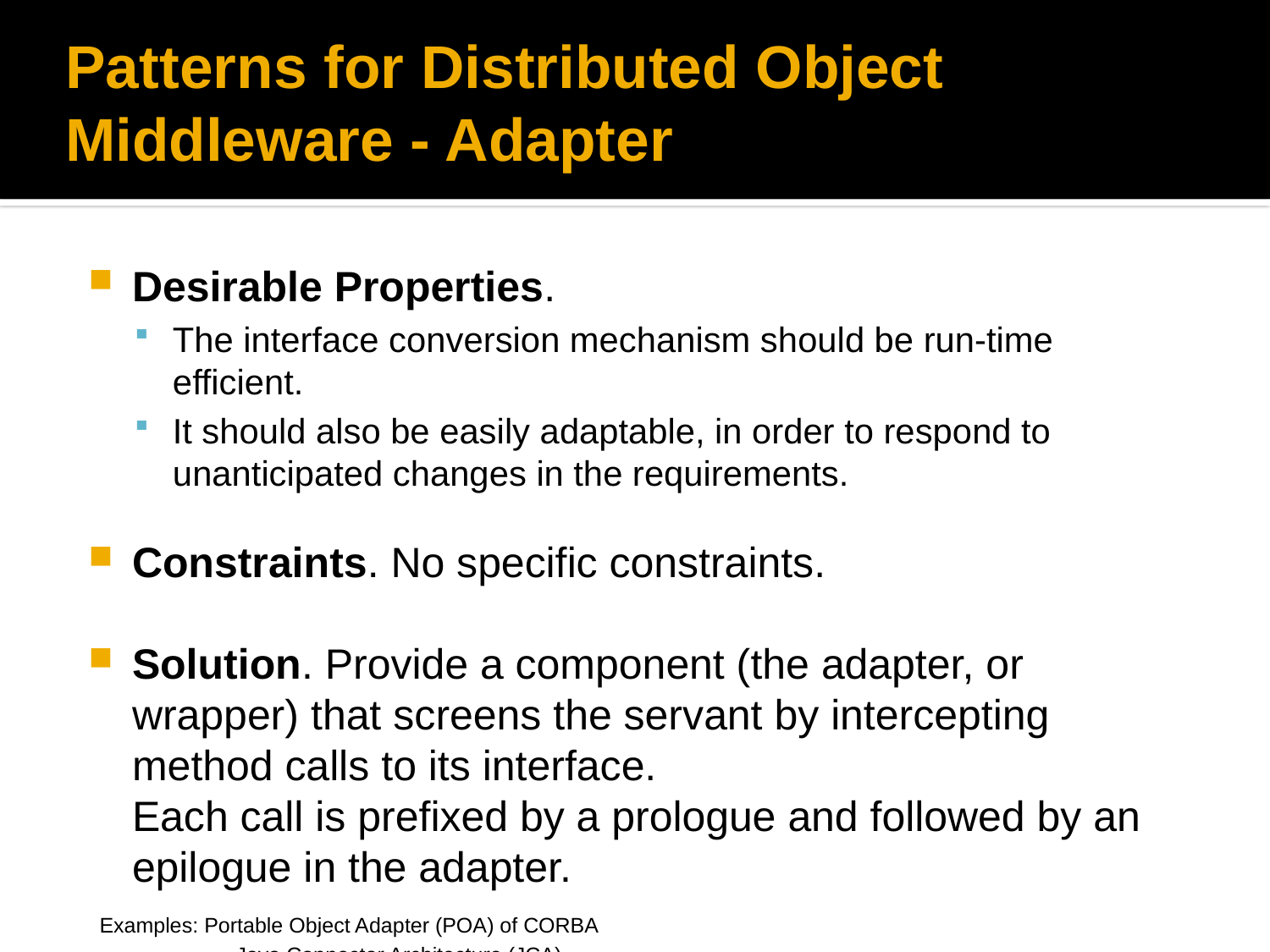

# Patterns for Distributed Object Middleware - Adapter
Desirable Properties.
The interface conversion mechanism should be run-time efficient.
It should also be easily adaptable, in order to respond to unanticipated changes in the requirements.
Constraints. No specific constraints.
Solution. Provide a component (the adapter, or wrapper) that screens the servant by intercepting method calls to its interface.
	Each call is prefixed by a prologue and followed by an epilogue in the adapter.
 Examples: Portable Object Adapter (POA) of CORBA
                         Java Connector Architecture (JCA).